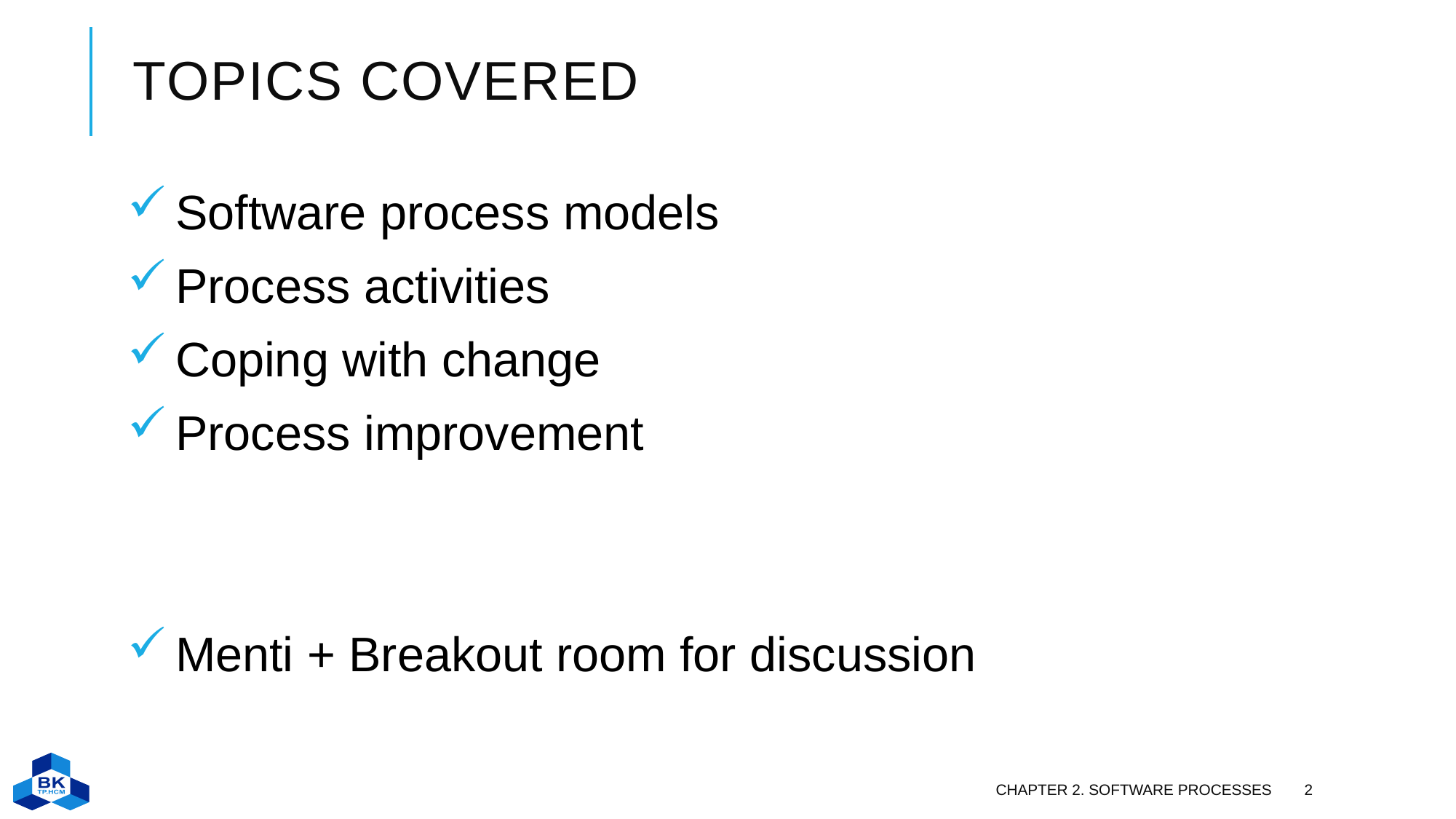

# Topics covered
Software process models
Process activities
Coping with change
Process improvement

Menti + Breakout room for discussion
Chapter 2. Software Processes
2